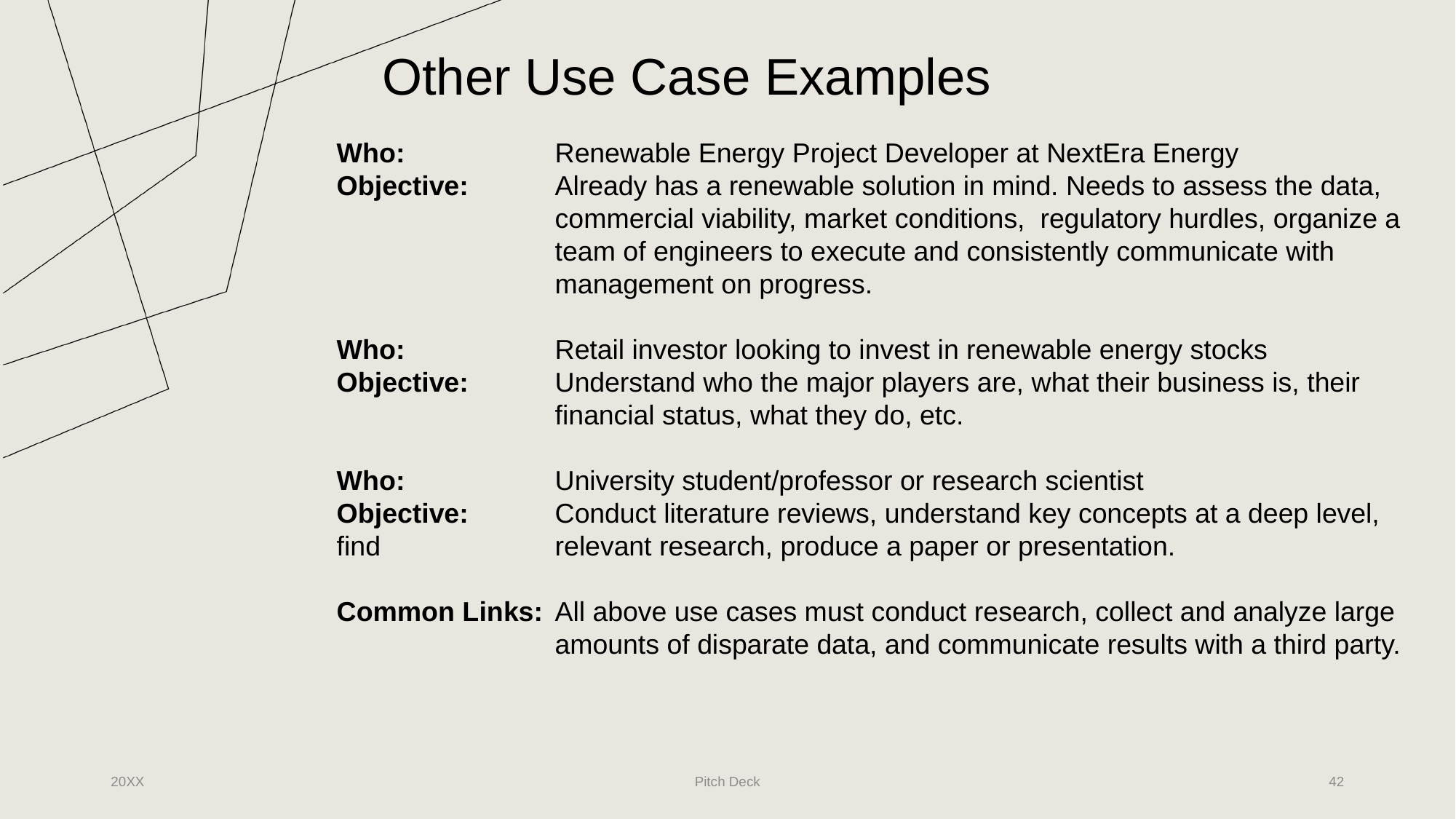

Other Use Case Examples
Who:  		Renewable Energy Project Developer at NextEra Energy
Objective:	Already has a renewable solution in mind. Needs to assess the data,		commercial viability, market conditions,  regulatory hurdles, organize a 		team of engineers to execute and consistently communicate with 		management on progress.

Who: 		Retail investor looking to invest in renewable energy stocks
Objective:	Understand who the major players are, what their business is, their 		financial status, what they do, etc.

Who:		University student/professor or research scientist
Objective:	Conduct literature reviews, understand key concepts at a deep level, find 		relevant research, produce a paper or presentation.

Common Links: 	All above use cases must conduct research, collect and analyze large 		amounts of disparate data, and communicate results with a third party.
20XX
Pitch Deck
42